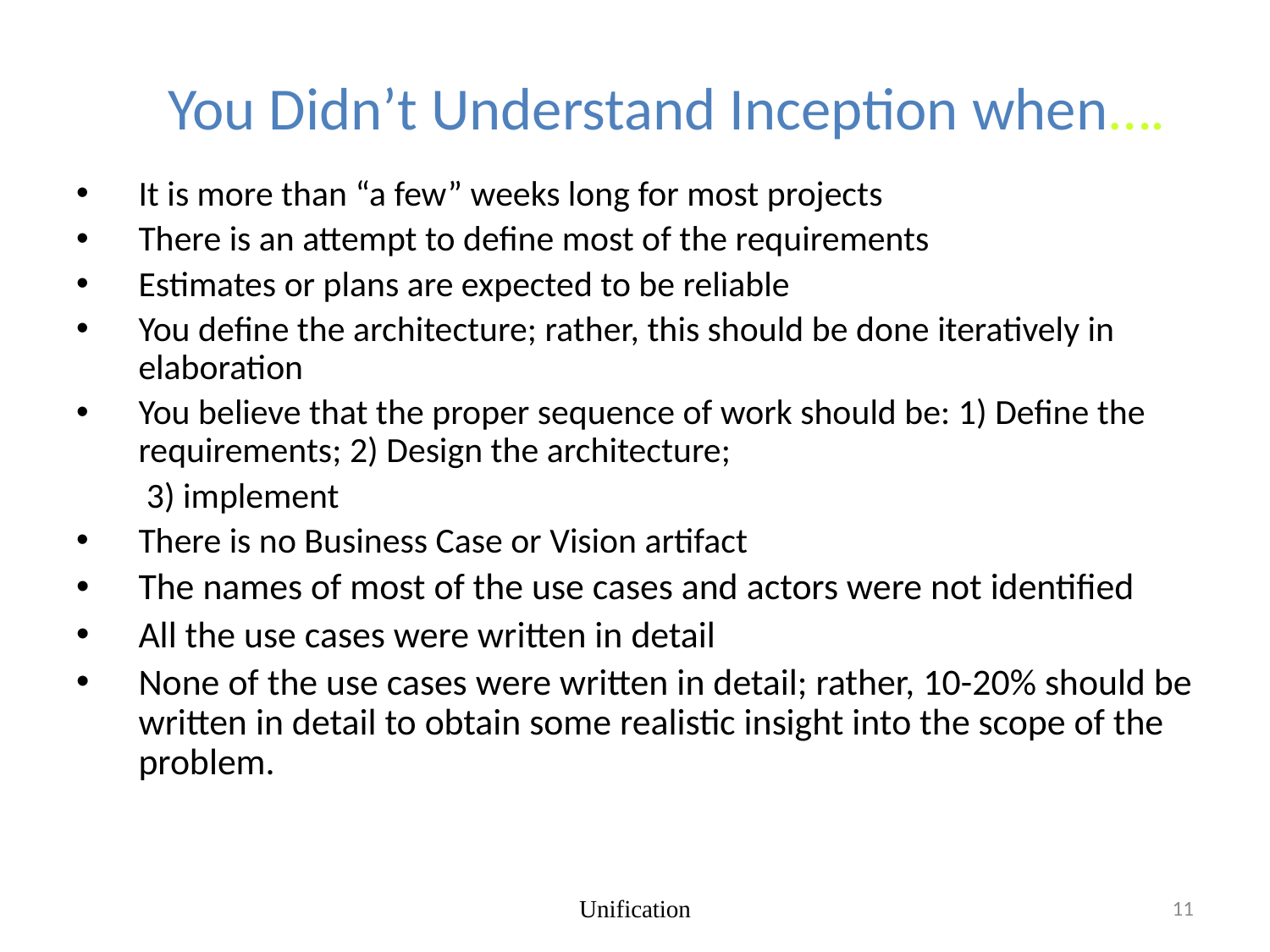

# You Didn’t Understand Inception when….
It is more than “a few” weeks long for most projects
There is an attempt to define most of the requirements
Estimates or plans are expected to be reliable
You define the architecture; rather, this should be done iteratively in elaboration
You believe that the proper sequence of work should be: 1) Define the requirements; 2) Design the architecture;
	 3) implement
There is no Business Case or Vision artifact
The names of most of the use cases and actors were not identified
All the use cases were written in detail
None of the use cases were written in detail; rather, 10-20% should be written in detail to obtain some realistic insight into the scope of the problem.
Unification
11